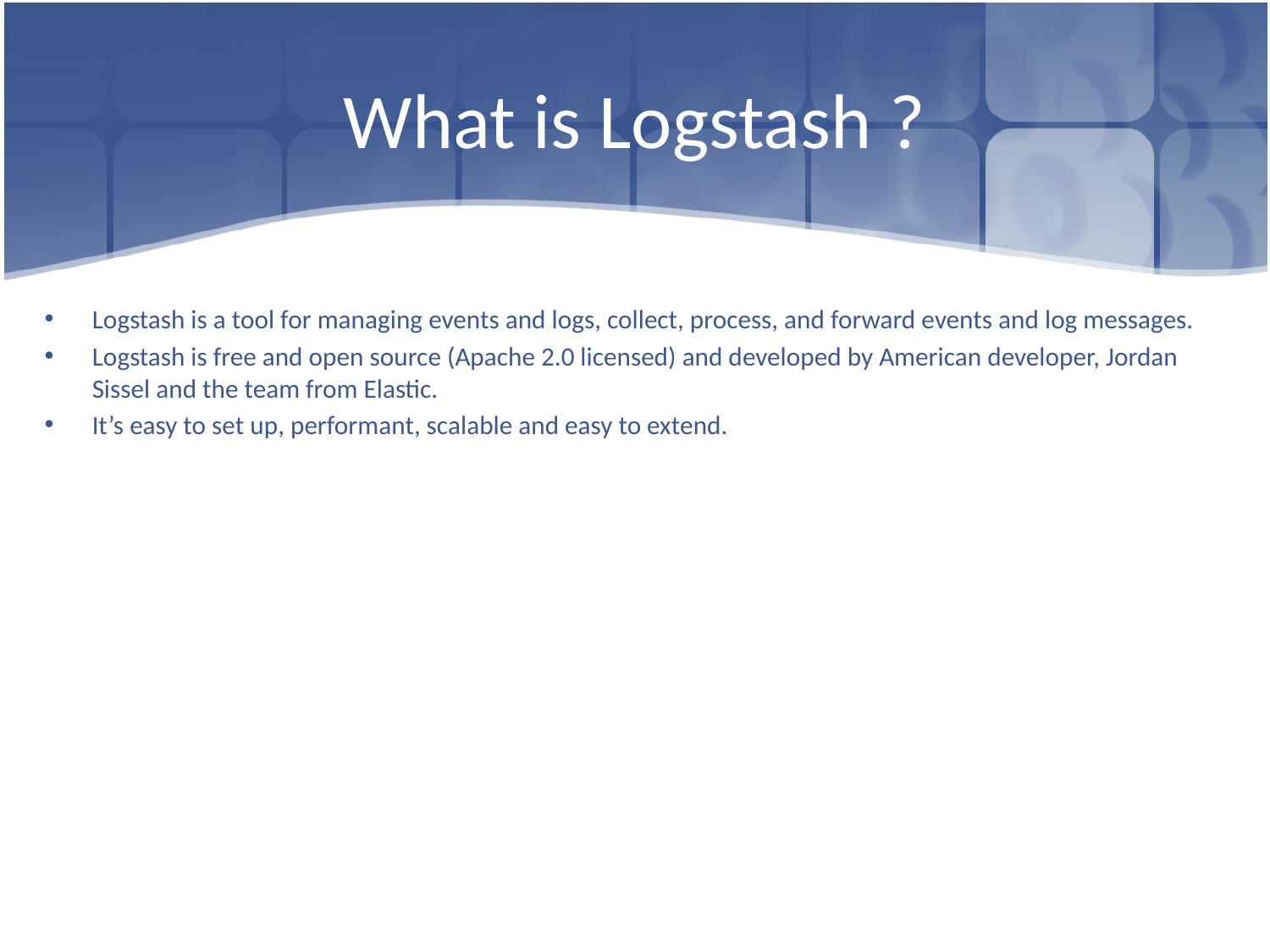

# What is Logstash ?
Logstash is a tool for managing events and logs, collect, process, and forward events and log messages.
Logstash is free and open source (Apache 2.0 licensed) and developed by American developer, Jordan Sissel and the team from Elastic.
It’s easy to set up, performant, scalable and easy to extend.